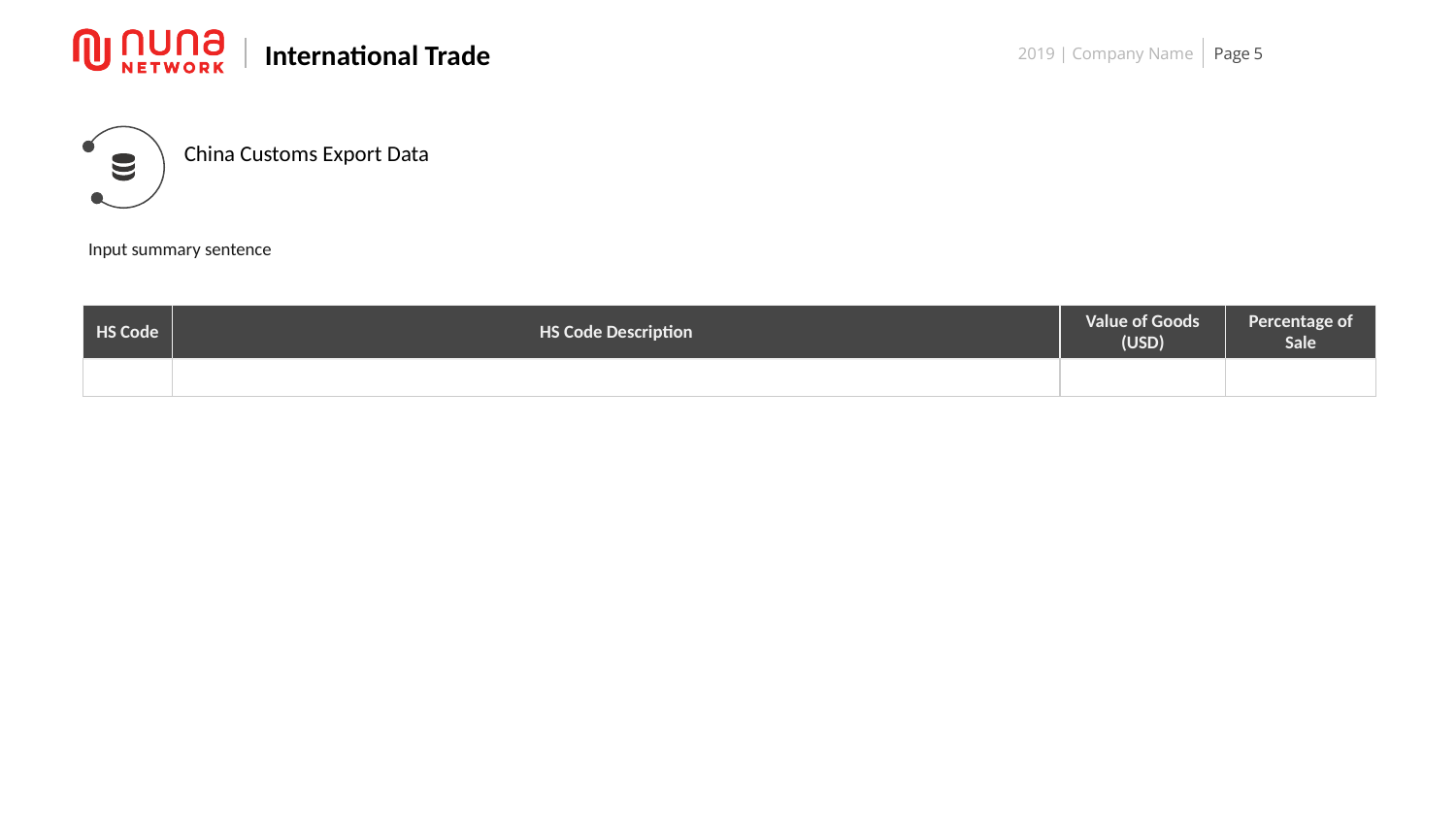

International Trade

China Customs Export Data

Input summary sentence
| HS Code | HS Code Description | Value of Goods (USD) | Percentage of Sale |
| --- | --- | --- | --- |
|  |  |  |  |